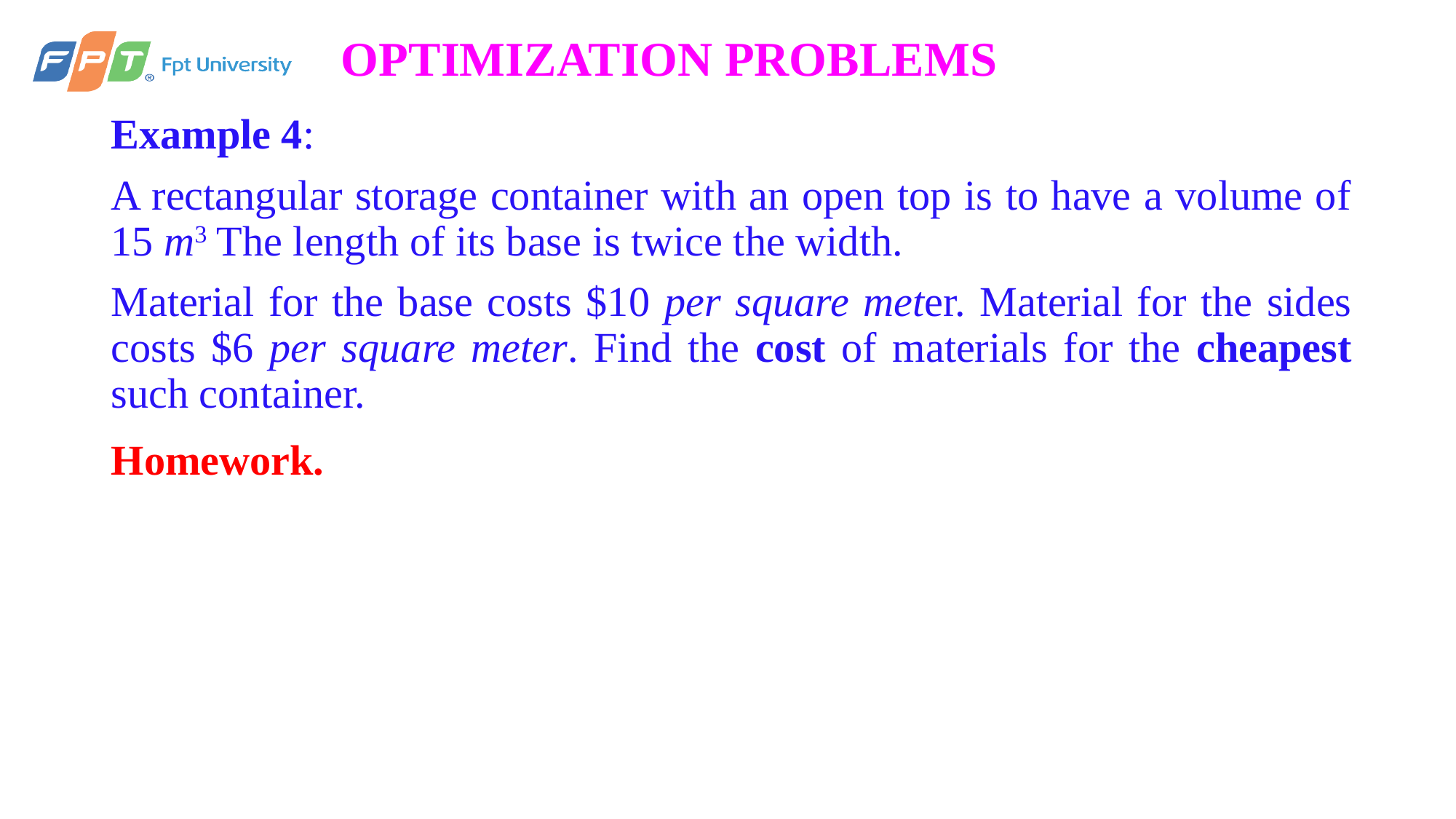

# OPTIMIZATION PROBLEMS
Example 4:
A rectangular storage container with an open top is to have a volume of 15 m3 The length of its base is twice the width.
Material for the base costs $10 per square meter. Material for the sides costs $6 per square meter. Find the cost of materials for the cheapest such container.
Homework.